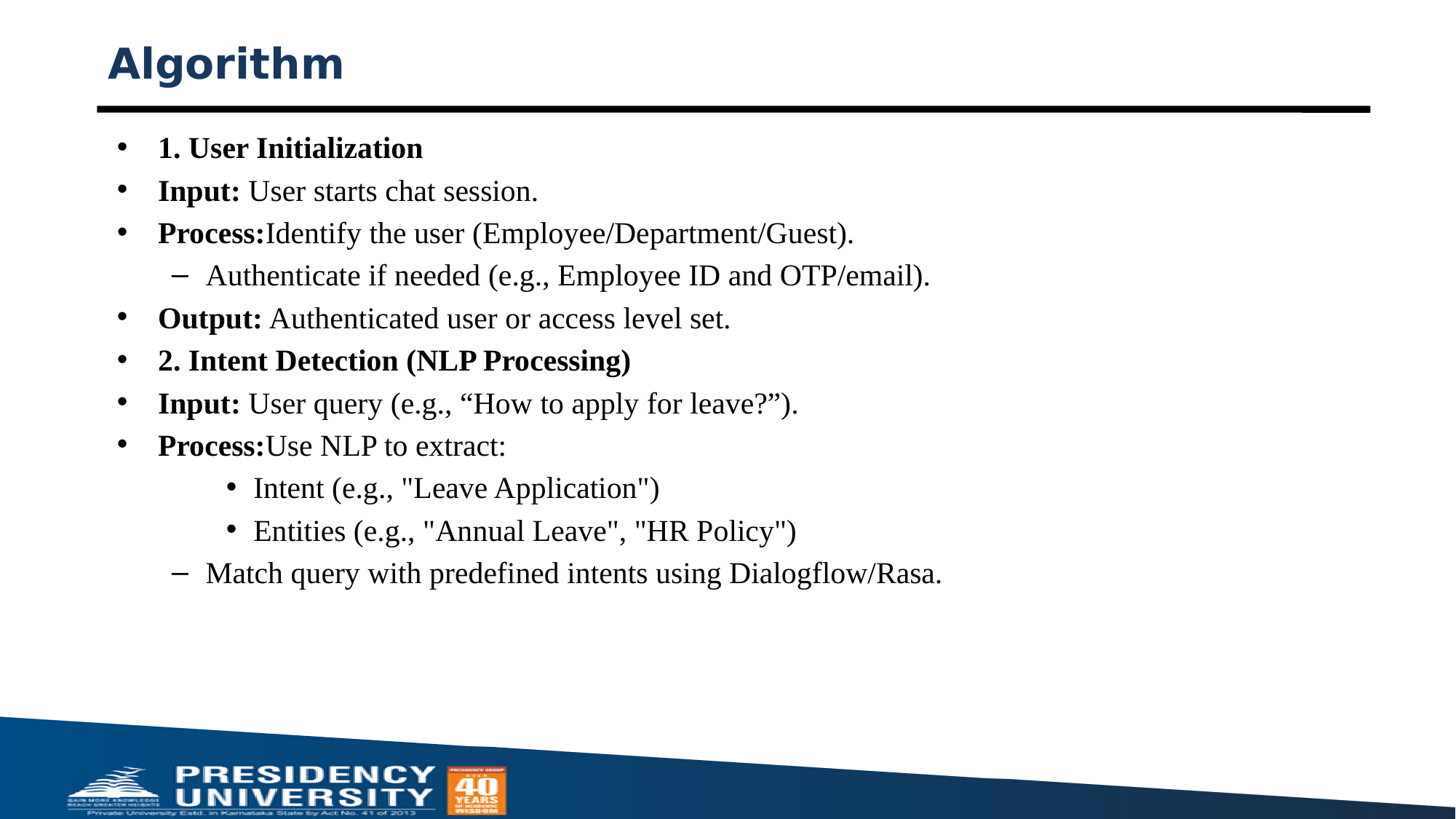

# Algorithm
1. User Initialization
Input: User starts chat session.
Process:Identify the user (Employee/Department/Guest).
Authenticate if needed (e.g., Employee ID and OTP/email).
Output: Authenticated user or access level set.
2. Intent Detection (NLP Processing)
Input: User query (e.g., “How to apply for leave?”).
Process:Use NLP to extract:
Intent (e.g., "Leave Application")
Entities (e.g., "Annual Leave", "HR Policy")
Match query with predefined intents using Dialogflow/Rasa.